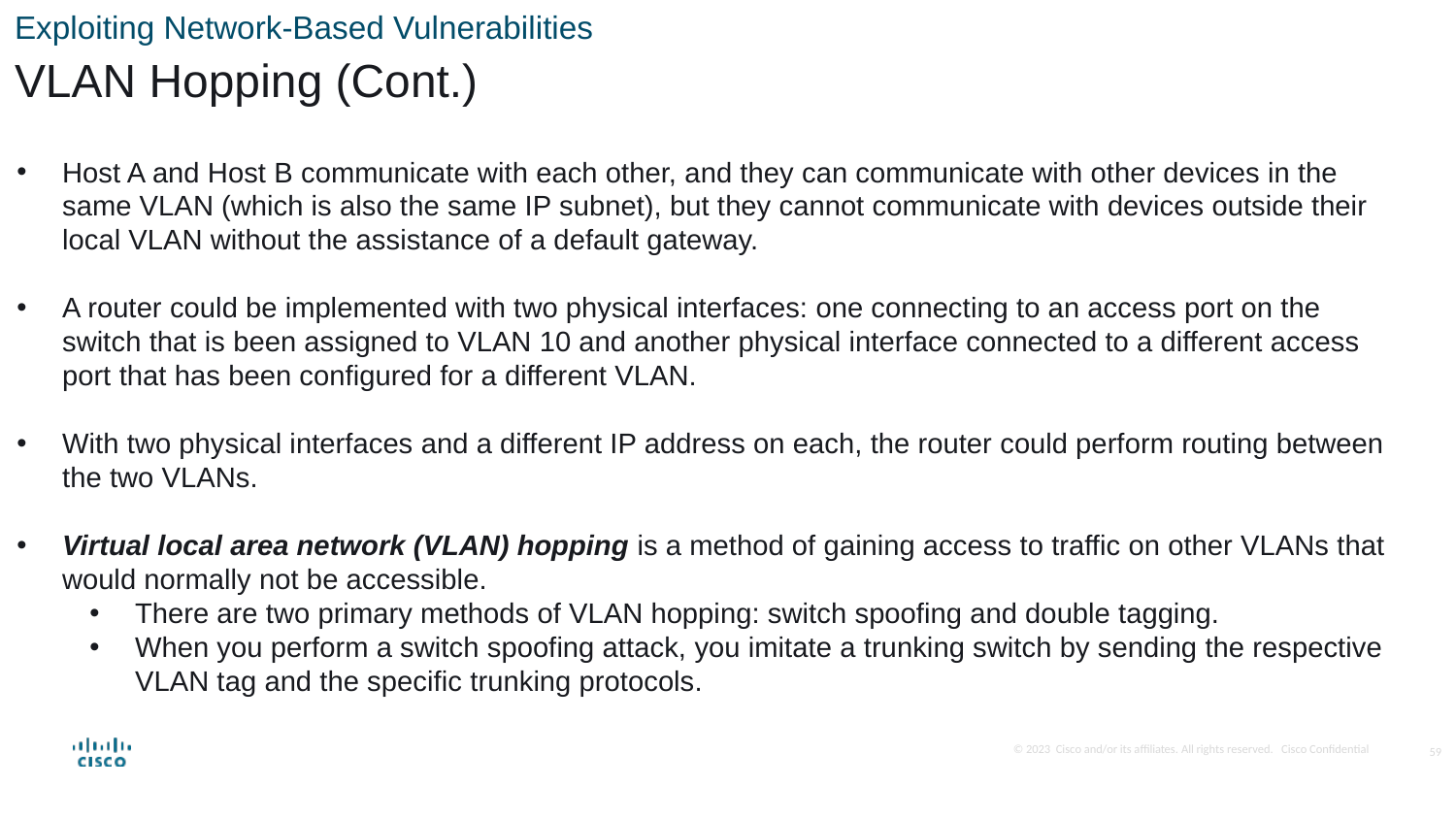

Exploiting Network-Based Vulnerabilities
VLAN Hopping (Cont.)

Host A and Host B communicate with each other, and they can communicate with other devices in the same VLAN (which is also the same IP subnet), but they cannot communicate with devices outside their local VLAN without the assistance of a default gateway.

A router could be implemented with two physical interfaces: one connecting to an access port on the switch that is been assigned to VLAN 10 and another physical interface connected to a different access port that has been configured for a different VLAN.

With two physical interfaces and a different IP address on each, the router could perform routing between the two VLANs.

Virtual local area network (VLAN) hopping is a method of gaining access to traffic on other VLANs that would normally not be accessible.
There are two primary methods of VLAN hopping: switch spoofing and double tagging.
When you perform a switch spoofing attack, you imitate a trunking switch by sending the respective VLAN tag and the specific trunking protocols.
59